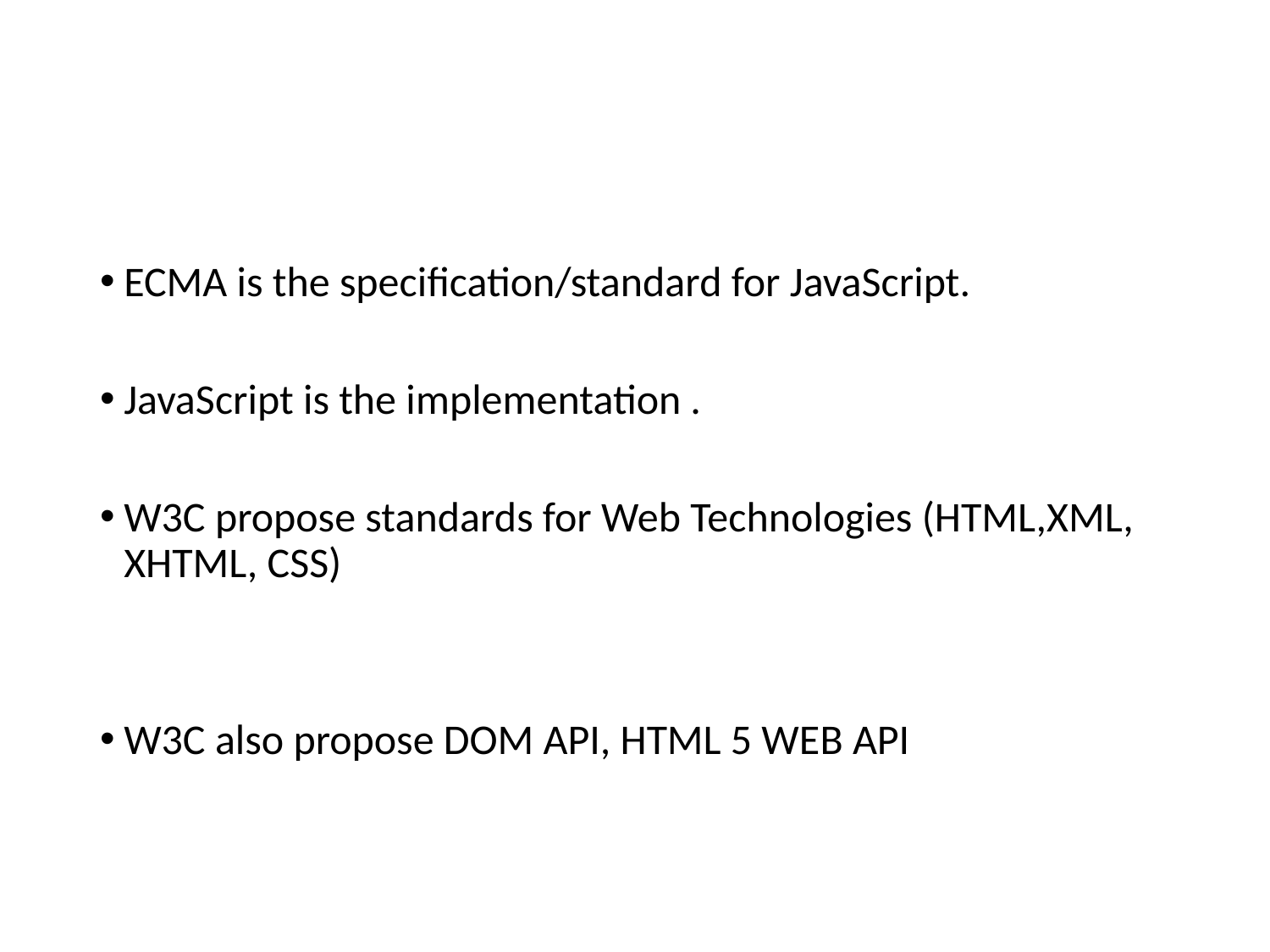

#
ECMA is the specification/standard for JavaScript.

JavaScript is the implementation .

W3C propose standards for Web Technologies (HTML,XML, XHTML, CSS)

W3C also propose DOM API, HTML 5 WEB API